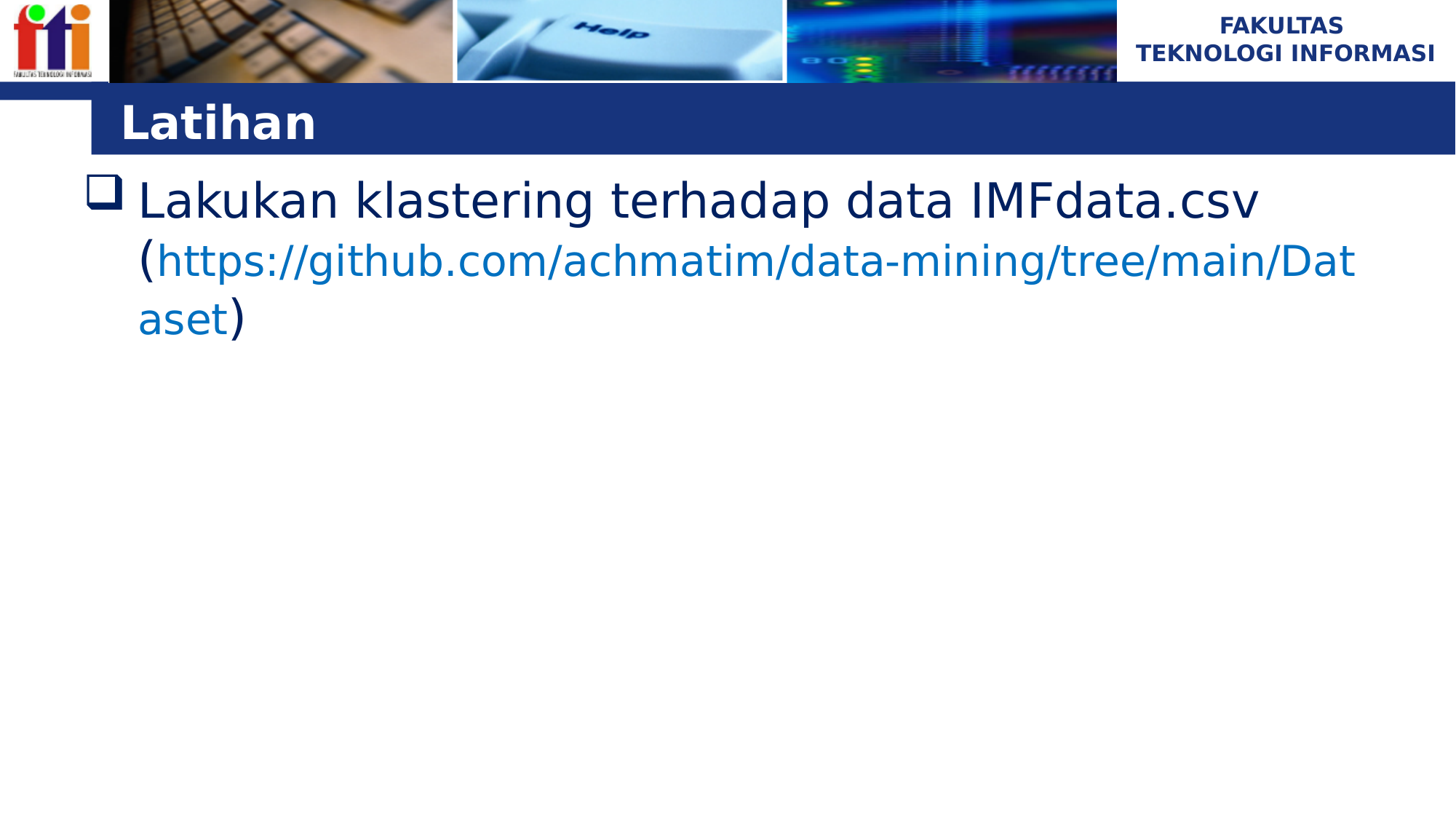

26
# Latihan
Lakukan klastering terhadap data IMFdata.csv (https://github.com/achmatim/data-mining/tree/main/Dataset)